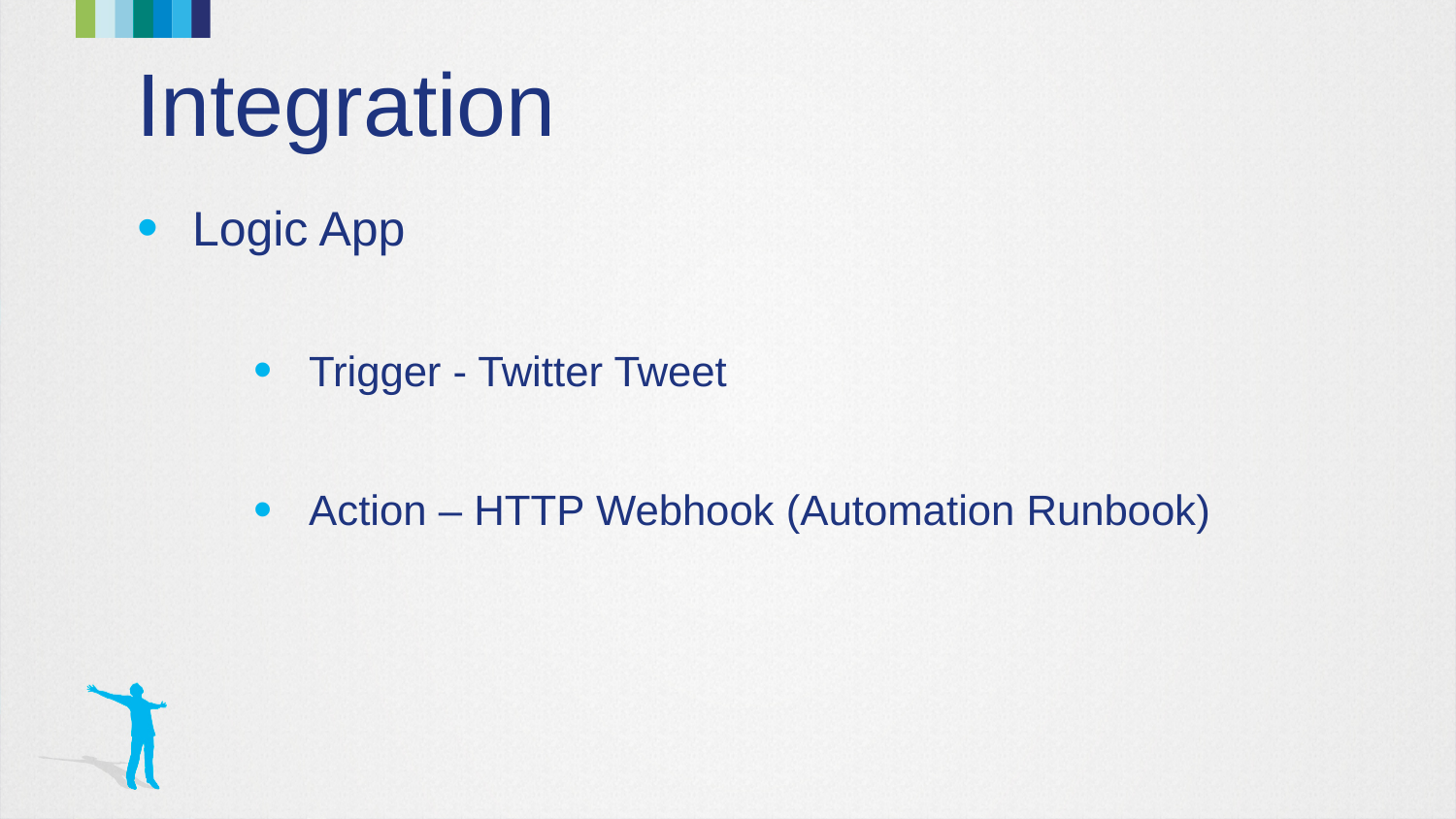

# Integration
Logic App

Trigger - Twitter Tweet

Action – HTTP Webhook (Automation Runbook)